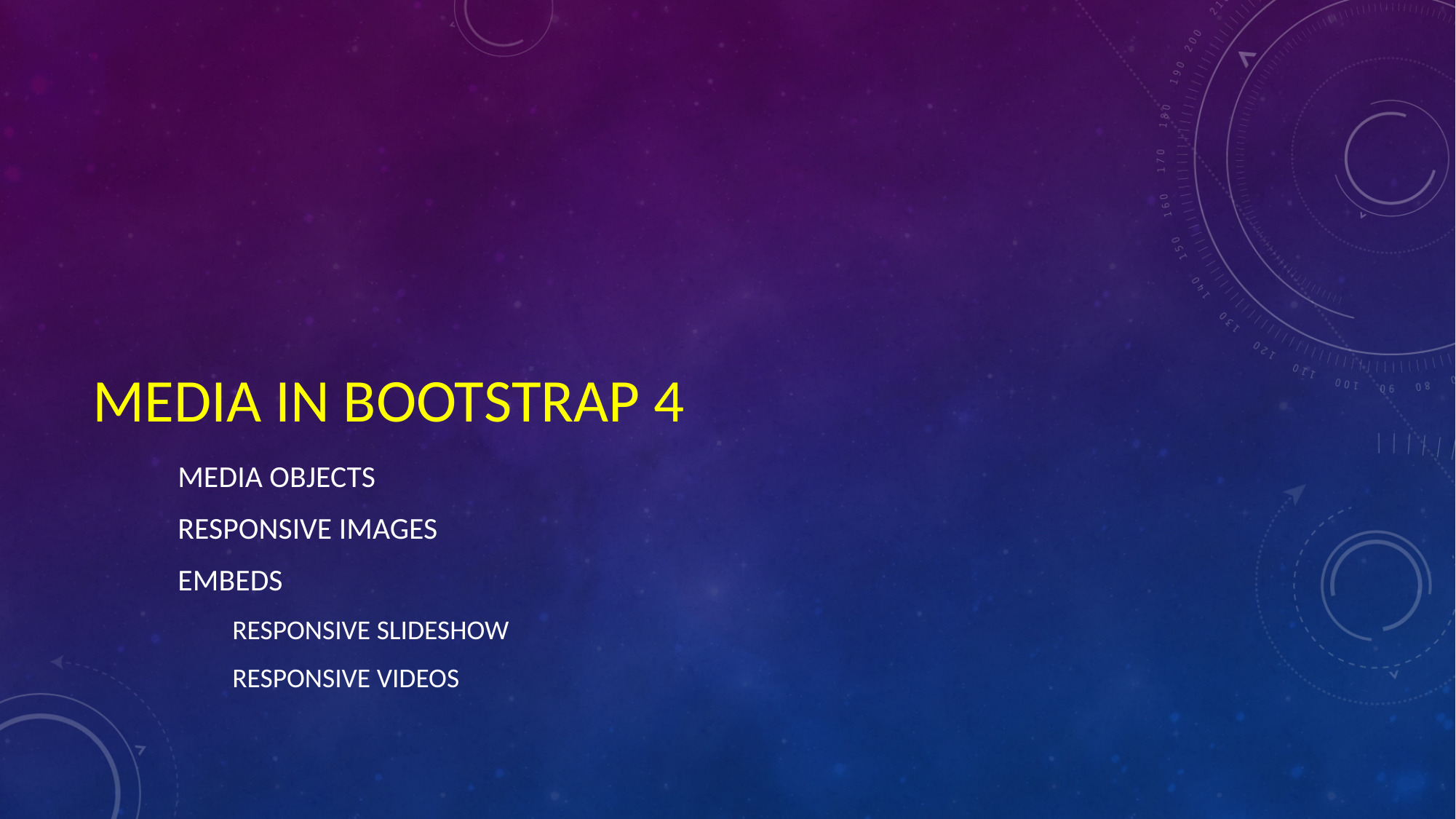

# media IN BOOTSTRAP 4
MEDIA OBJECTS
Responsive images
Embeds
RESPONSIVE SLIDESHOW
RESPONSIVE VIDEOS